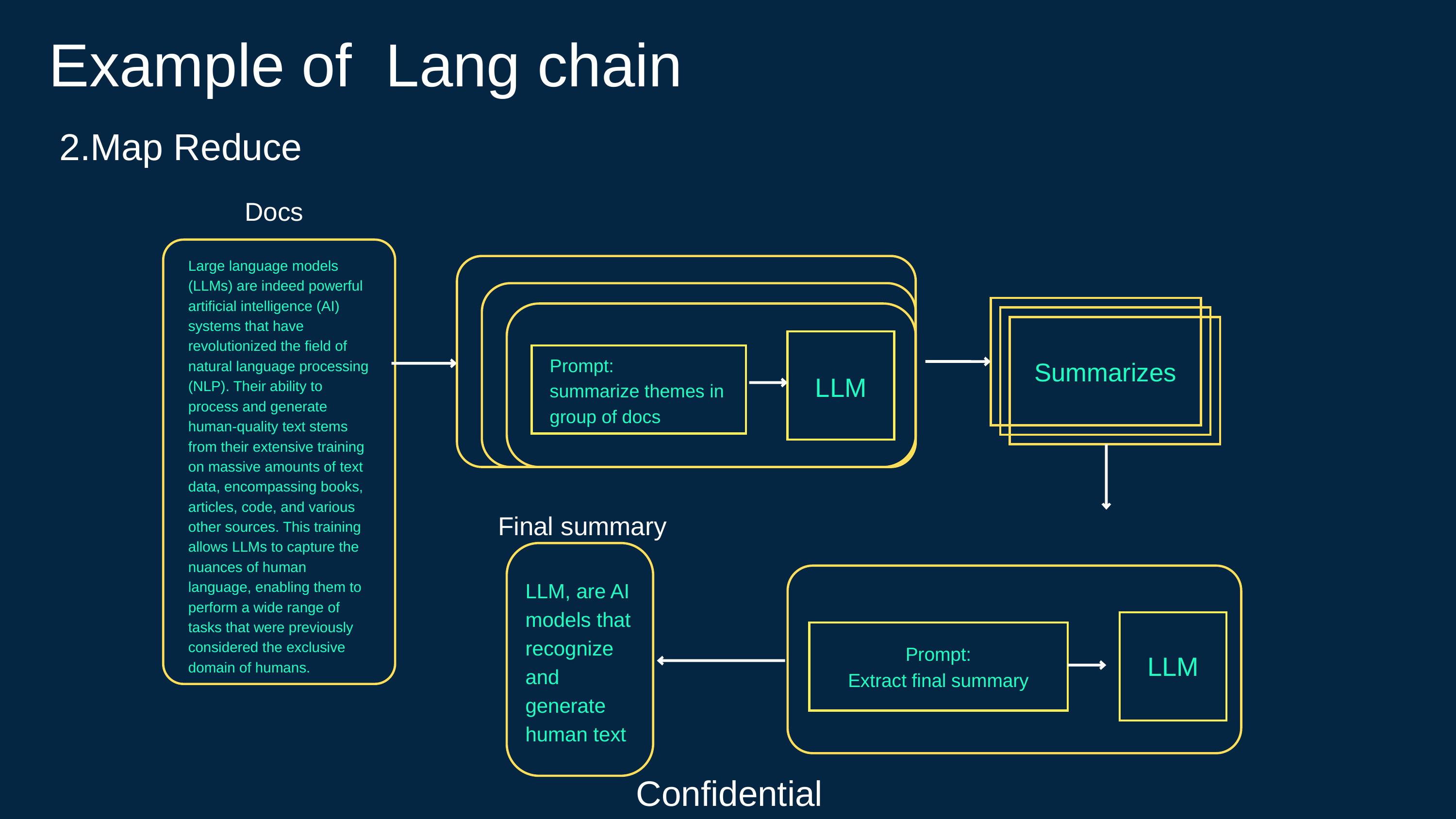

Example of  Lang chain
2.Map Reduce

Docs

Large language models (LLMs) are indeed powerful artificial intelligence (AI) systems that have revolutionized the field of natural language processing (NLP). Their ability to process and generate human-quality text stems from their extensive training on massive amounts of text data, encompassing books, articles, code, and various other sources. This training allows LLMs to capture the nuances of human language, enabling them to perform a wide range of tasks that were previously considered the exclusive domain of humans.

Prompt:
summarize themes in group of docs
Summarizes

LLM

Final summary

LLM, are AI models that recognize and generate human text

Prompt:
Extract final summary
LLM

Confidential